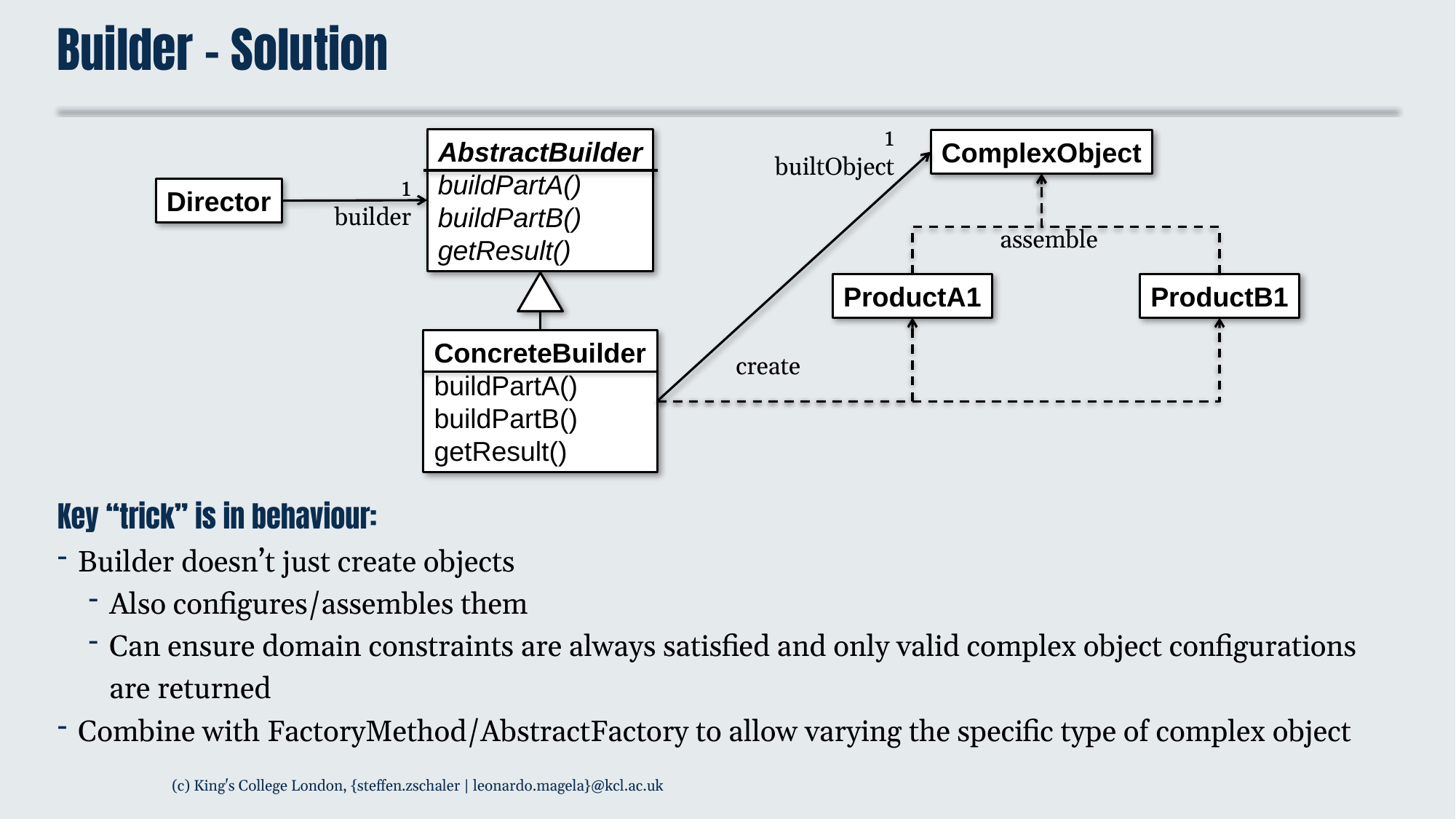

# Builder – Solution
1
builtObject
AbstractBuilder
buildPartA()
buildPartB()
getResult()
ComplexObject
1
builder
Director
assemble

ProductA1
ProductB1
ConcreteBuilder
buildPartA()
buildPartB()
getResult()
create
Key “trick” is in behaviour:
Builder doesn’t just create objects
Also configures/assembles them
Can ensure domain constraints are always satisfied and only valid complex object configurations are returned
Combine with FactoryMethod/AbstractFactory to allow varying the specific type of complex object

(c) King's College London, {steffen.zschaler | leonardo.magela}@kcl.ac.uk